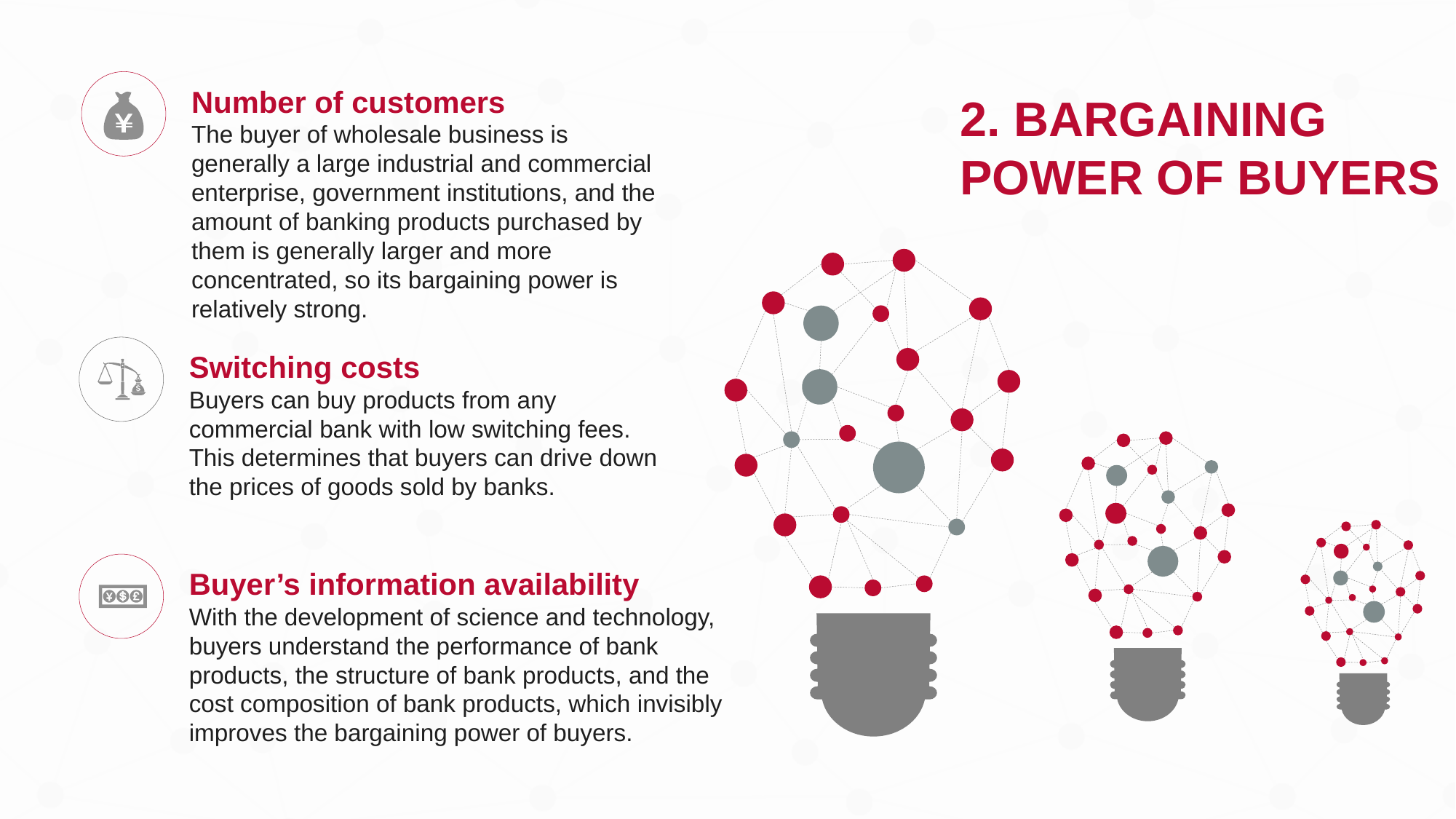

Number of customers
The buyer of wholesale business is generally a large industrial and commercial enterprise, government institutions, and the amount of banking products purchased by them is generally larger and more concentrated, so its bargaining power is relatively strong.
2. BARGAINING POWER OF BUYERS

Switching costs
Buyers can buy products from any commercial bank with low switching fees. This determines that buyers can drive down the prices of goods sold by banks.

Buyer’s information availability
With the development of science and technology, buyers understand the performance of bank products, the structure of bank products, and the cost composition of bank products, which invisibly improves the bargaining power of buyers.